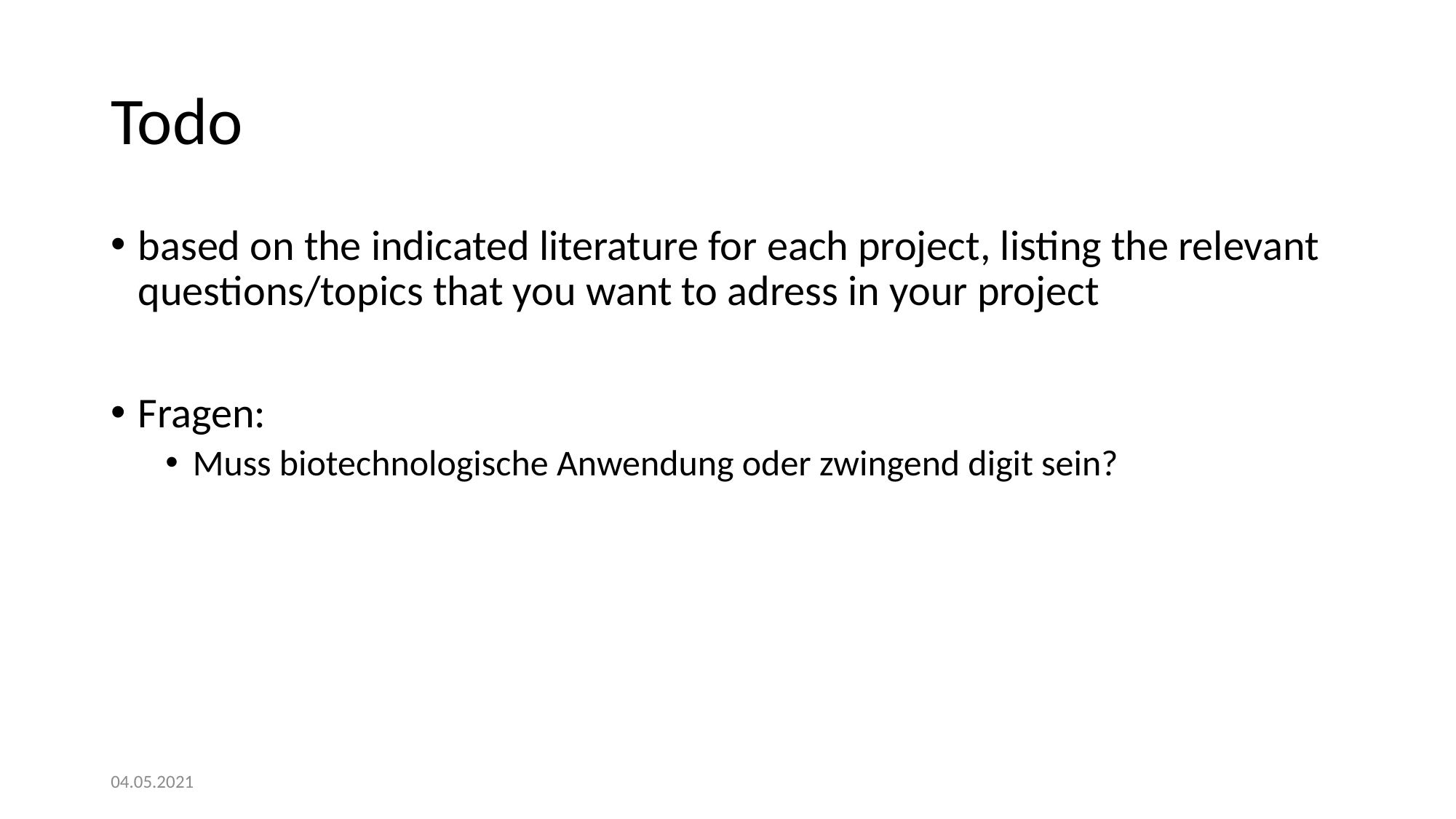

Todo
based on the indicated literature for each project, listing the relevant questions/topics that you want to adress in your project

Fragen:
Muss biotechnologische Anwendung oder zwingend digit sein?
04.05.2021